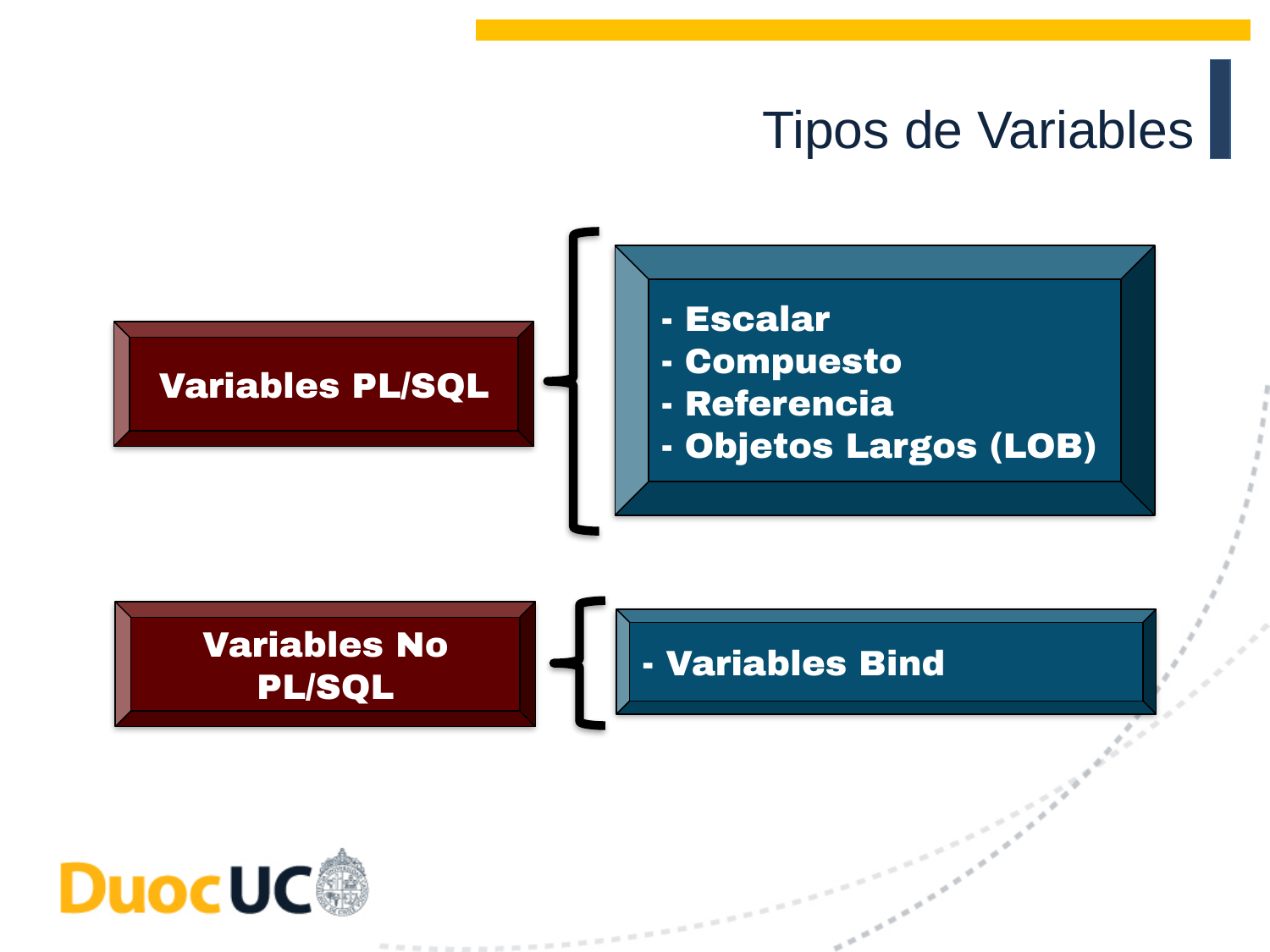

Tipos de Variables

- Escalar
- Compuesto
- Referencia
- Objetos Largos (LOB)
Variables PL/SQL

Variables No PL/SQL
- Variables Bind